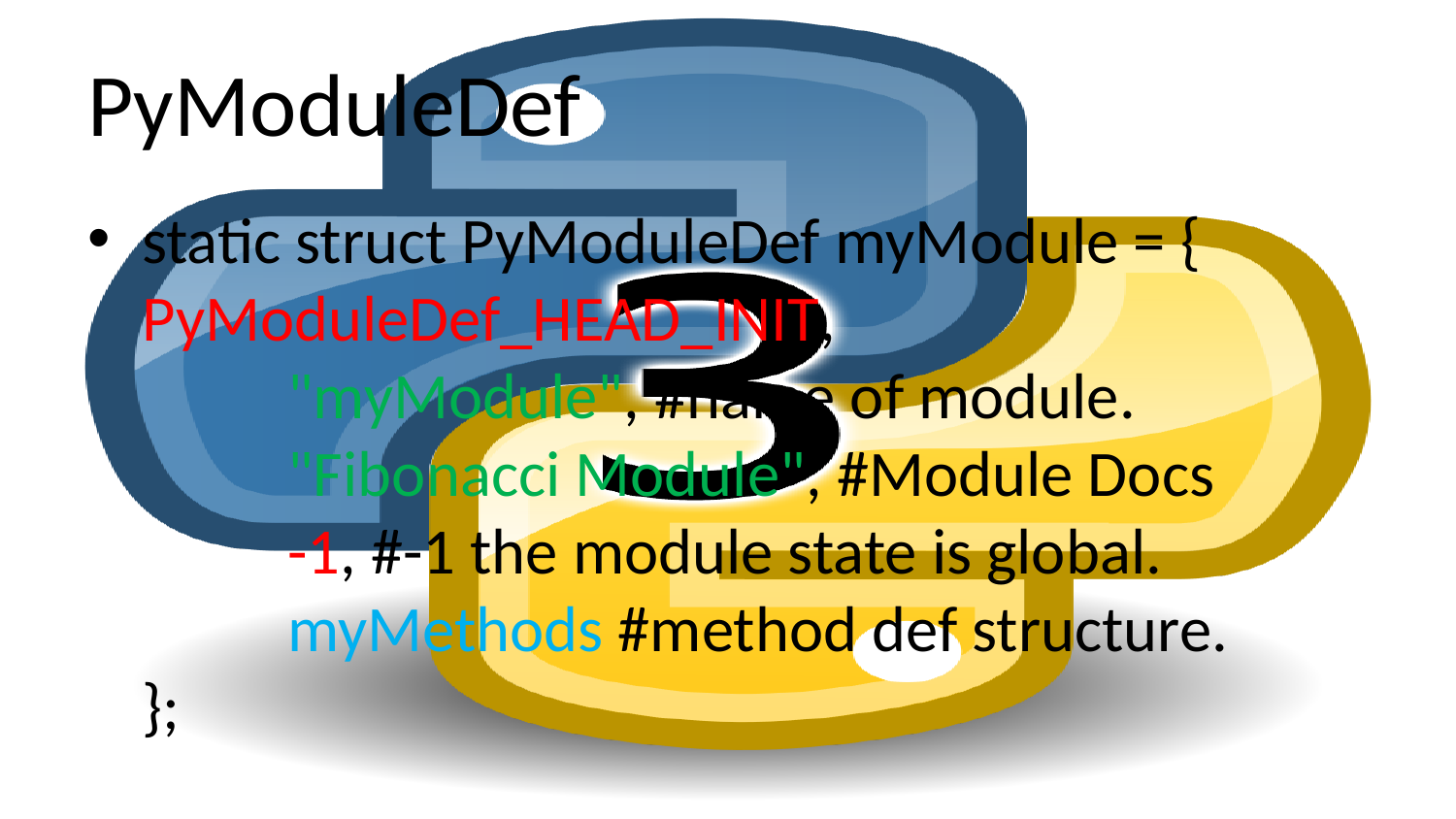

# PyModuleDef
static struct PyModuleDef myModule = { 	PyModuleDef_HEAD_INIT,
	"myModule", #name of module.
	"Fibonacci Module", #Module Docs
	-1, #-1 the module state is global.
	myMethods #method def structure.
};